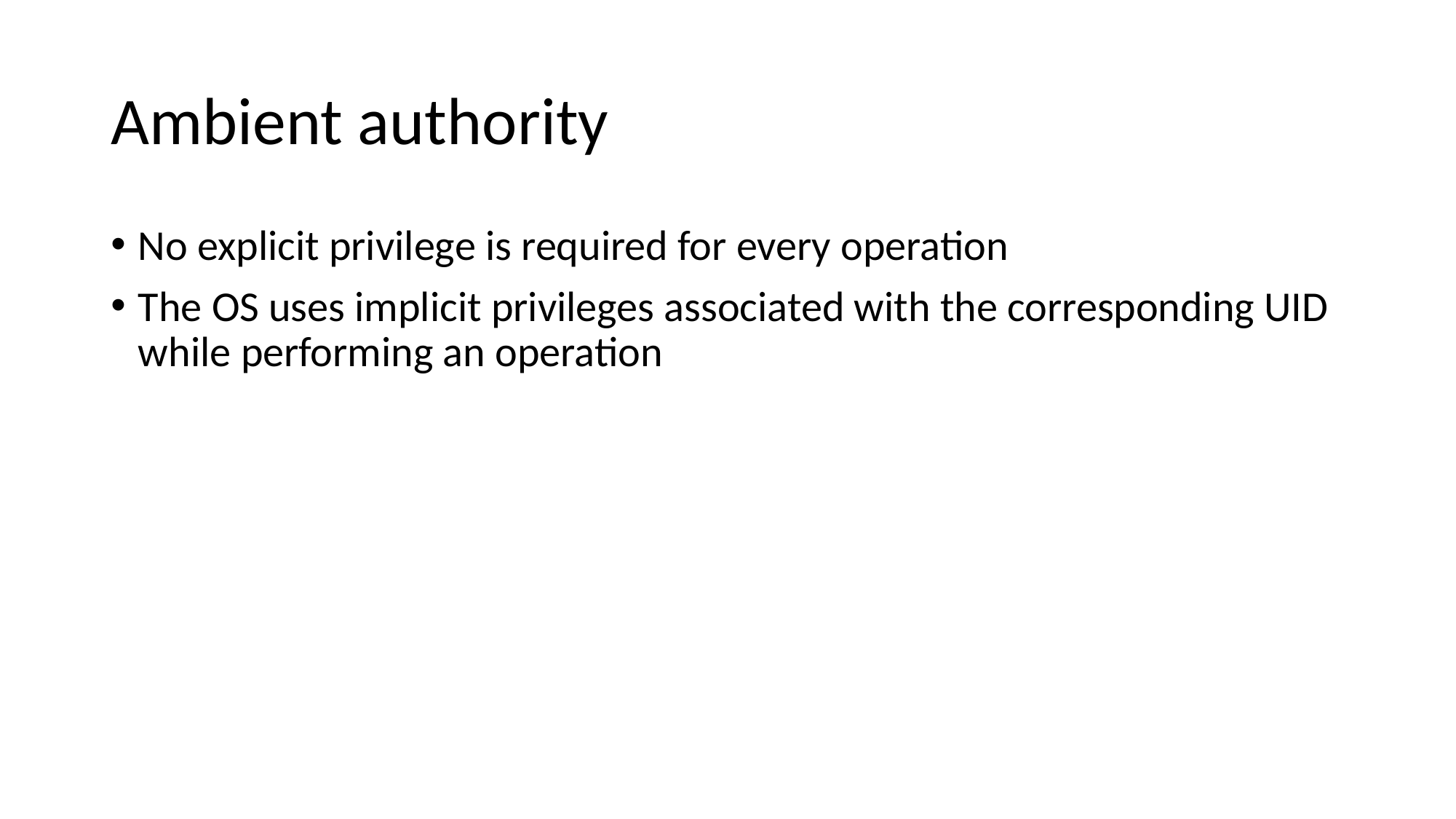

# Ambient authority
No explicit privilege is required for every operation
The OS uses implicit privileges associated with the corresponding UID while performing an operation